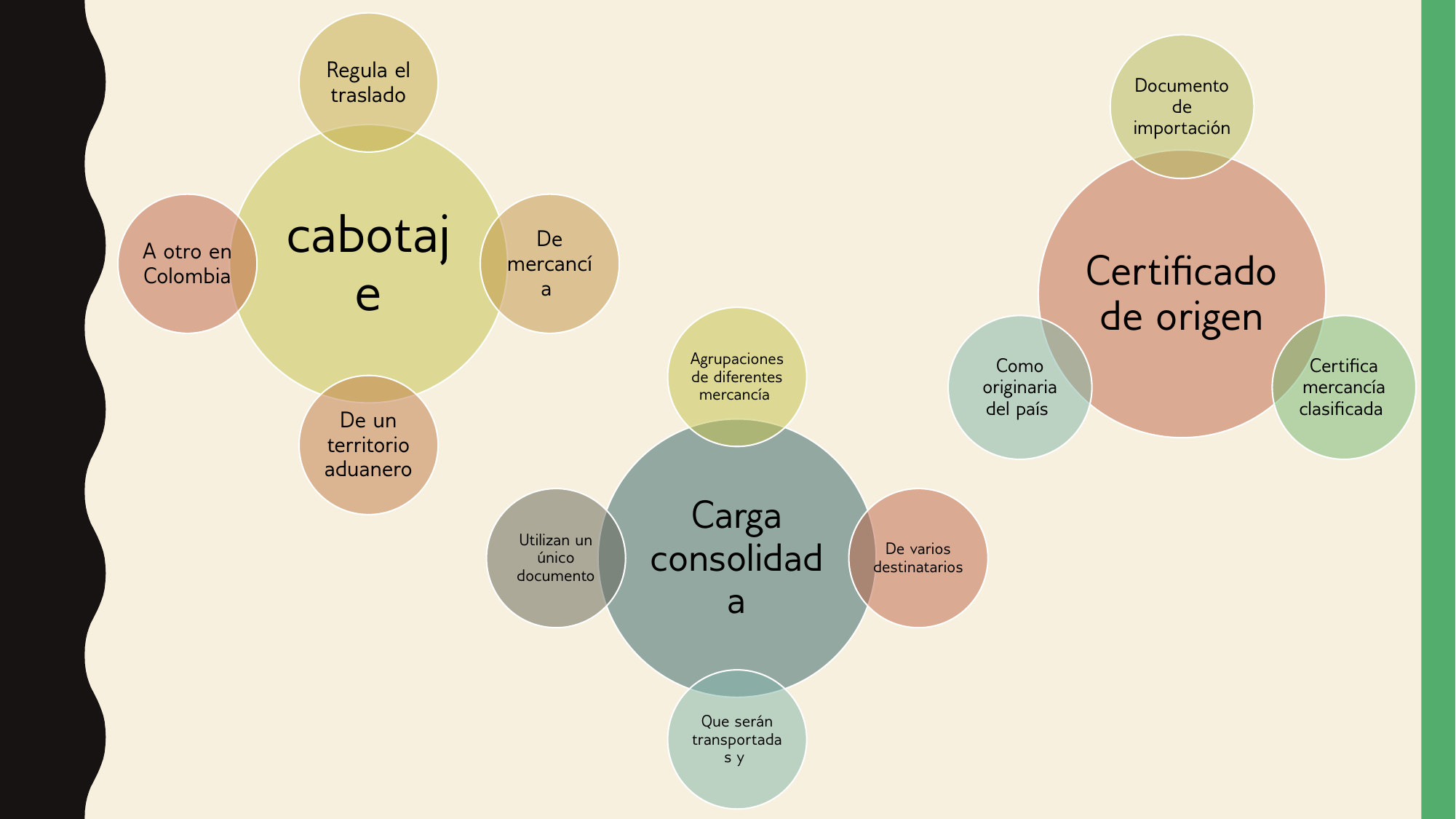

cabotaje
Regula el traslado
De mercancía
De un territorio aduanero
A otro en Colombia
Certificado de origen
Documento de importación
Certifica mercancía clasificada
Como originaria del país
Carga consolidada
Agrupaciones de diferentes mercancía
De varios destinatarios
Que serán transportadas y
Utilizan un único documento